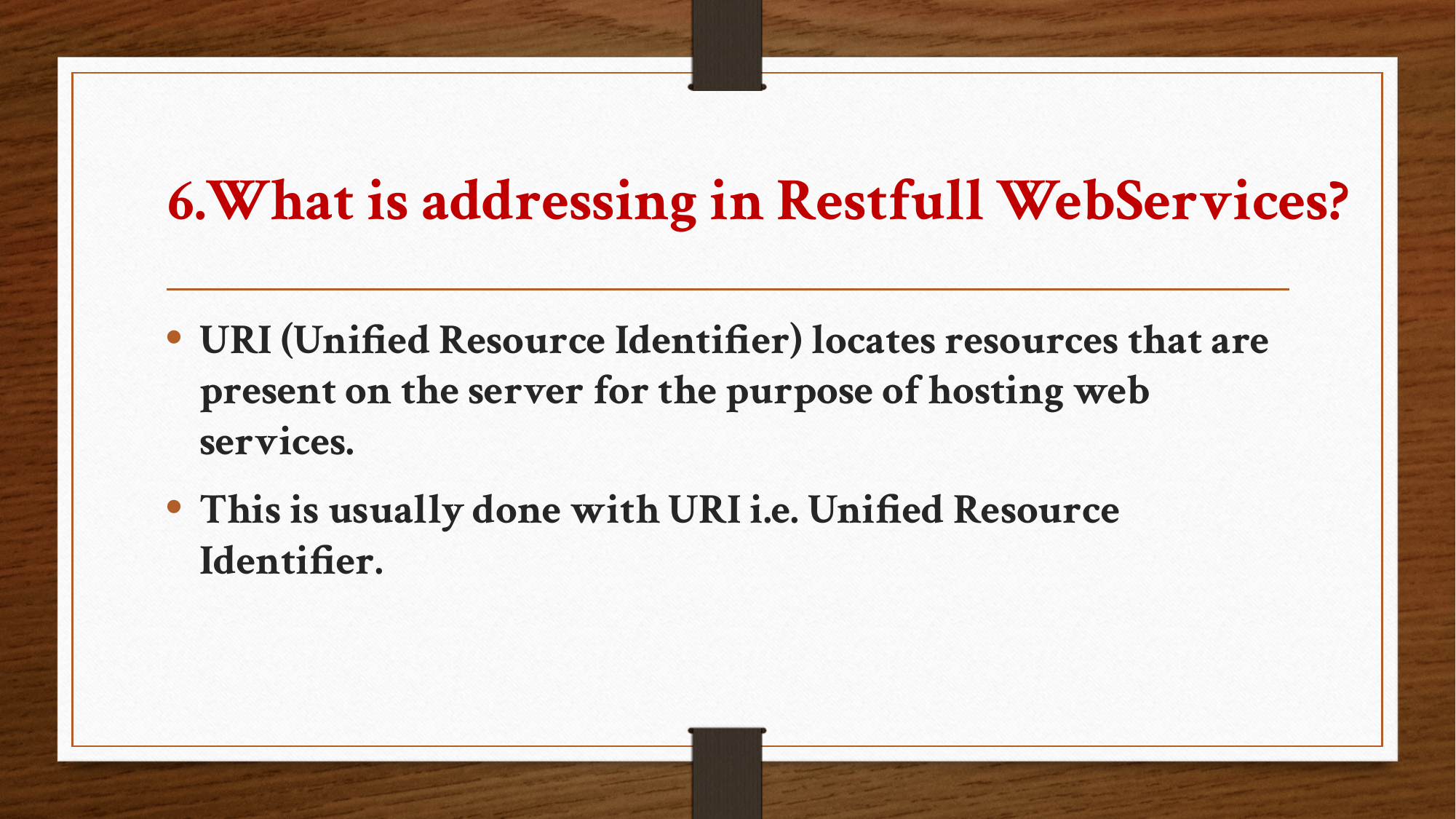

# 6.What is addressing in Restfull WebServices?
URI (Unified Resource Identifier) locates resources that are present on the server for the purpose of hosting web services.
This is usually done with URI i.e. Unified Resource Identifier.